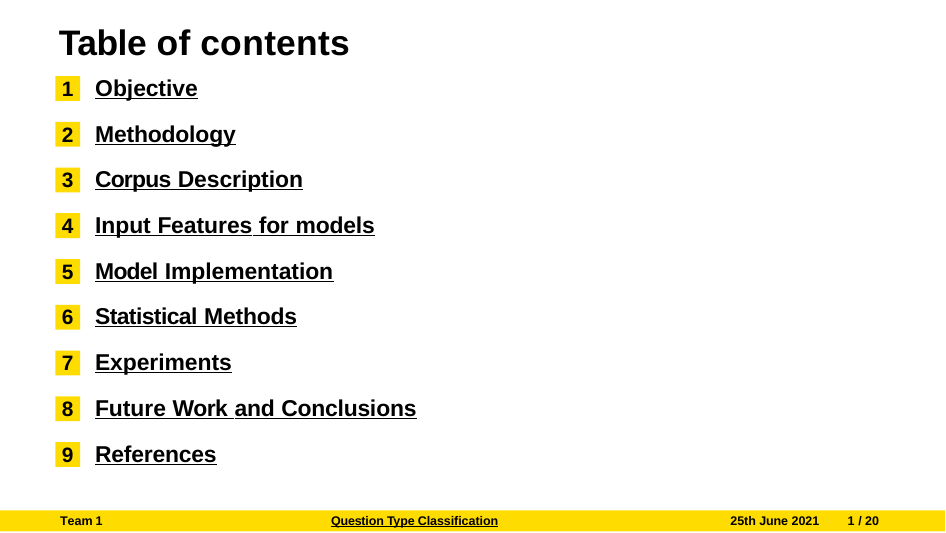

# Table of contents
Objective
Methodology
Corpus Description
Input Features for models
Model Implementation
Statistical Methods
Experiments
Future Work and Conclusions
References

Team 1
Question Type Classification
25th June 2021
1 / 20